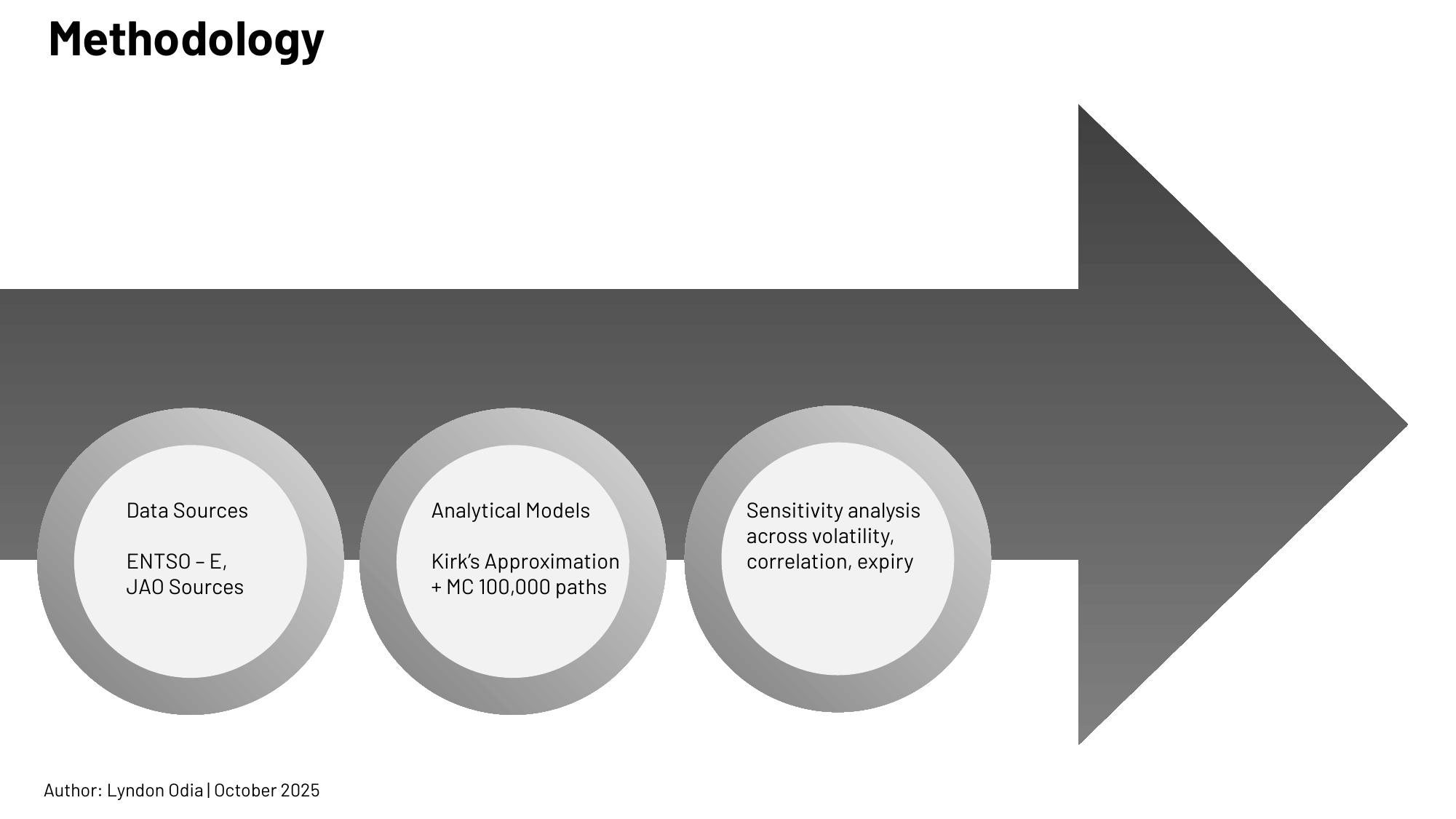

Methodology

Analytical Models

Kirk’s Approximation + MC 100,000 paths
Sensitivity analysis across volatility, correlation, expiry
Data Sources

ENTSO – E, JAO Sources

Author: Lyndon Odia | October 2025